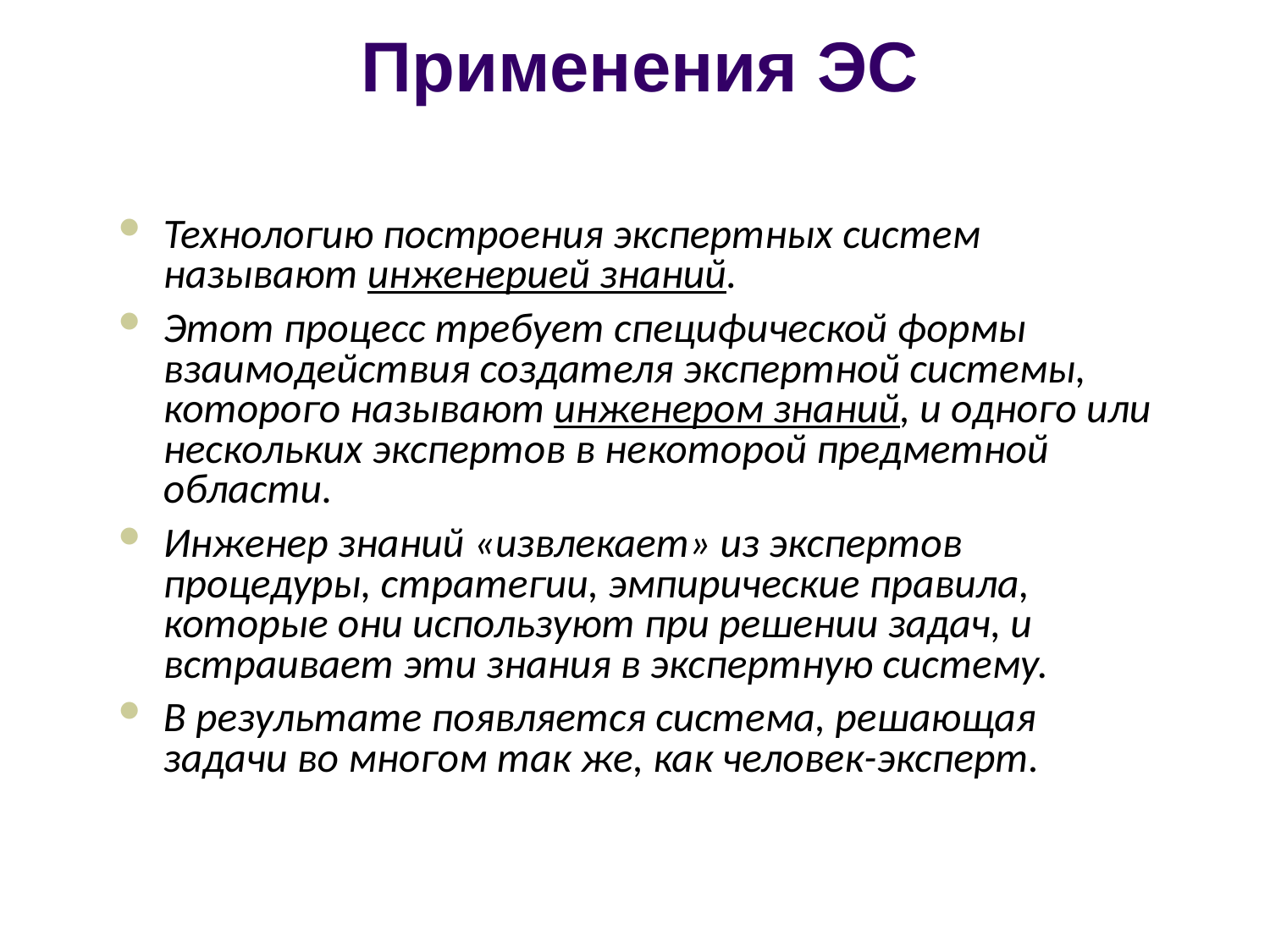

Применения ЭС
# Технологию построения экспертных систем называют инженерией знаний.
Этот процесс требует специфической формы взаимодействия создателя экспертной системы, которого называют инженером знаний, и одного или нескольких экспертов в некоторой предметной области.
Инженер знаний «извлекает» из экспертов процедуры, стратегии, эмпирические правила, которые они используют при решении задач, и встраивает эти знания в экспертную систему.
В результате появляется система, решающая задачи во многом так же, как человек-эксперт.